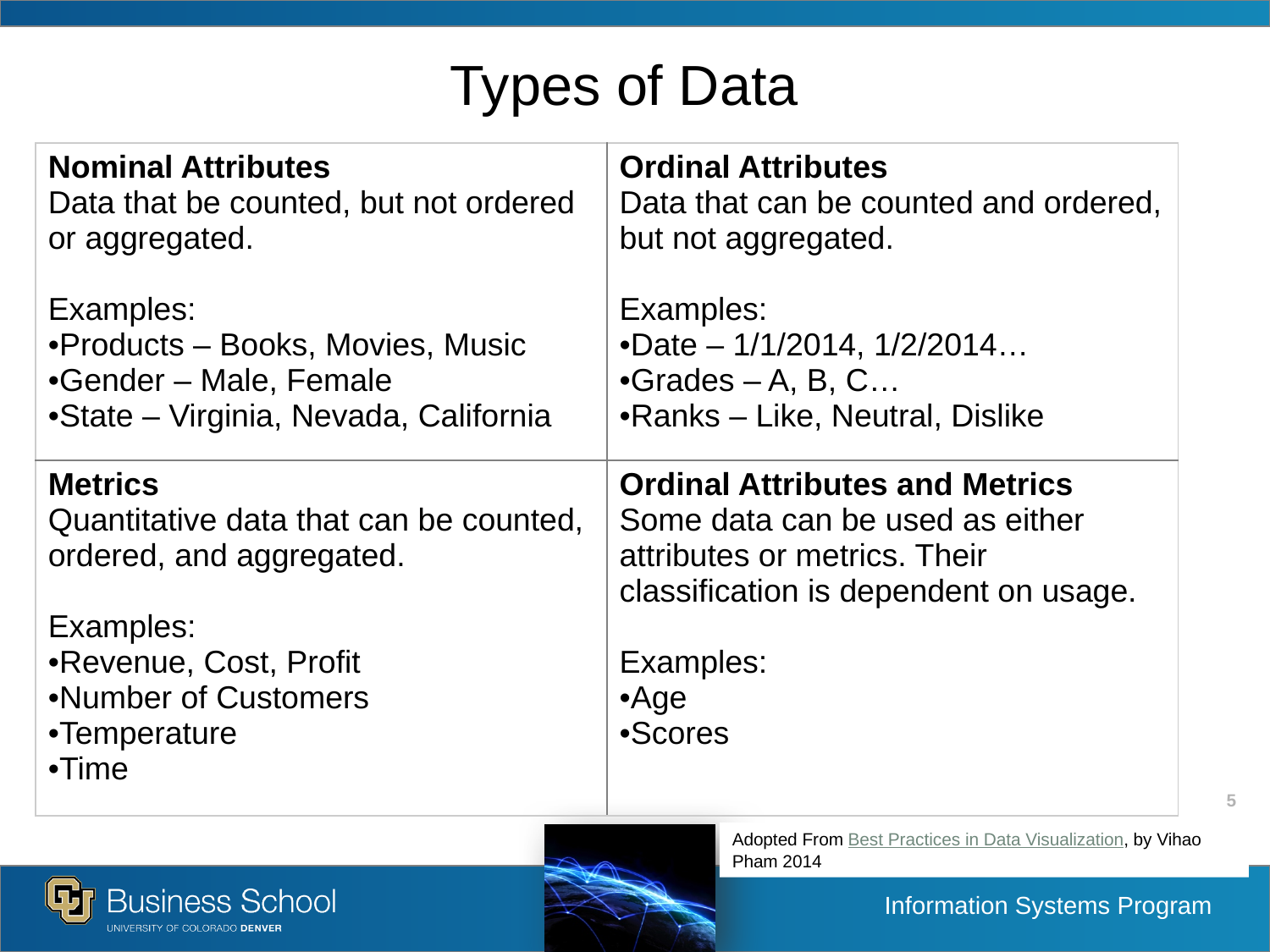

# Types of Data
| Nominal Attributes Data that be counted, but not ordered or aggregated. Examples: •Products – Books, Movies, Music •Gender – Male, Female •State – Virginia, Nevada, California | Ordinal Attributes Data that can be counted and ordered, but not aggregated. Examples: •Date – 1/1/2014, 1/2/2014… •Grades – A, B, C… •Ranks – Like, Neutral, Dislike |
| --- | --- |
| Metrics Quantitative data that can be counted, ordered, and aggregated. Examples: •Revenue, Cost, Profit •Number of Customers •Temperature •Time | Ordinal Attributes and Metrics Some data can be used as either attributes or metrics. Their classification is dependent on usage. Examples: •Age •Scores |
Adopted From Best Practices in Data Visualization, by Vihao Pham 2014